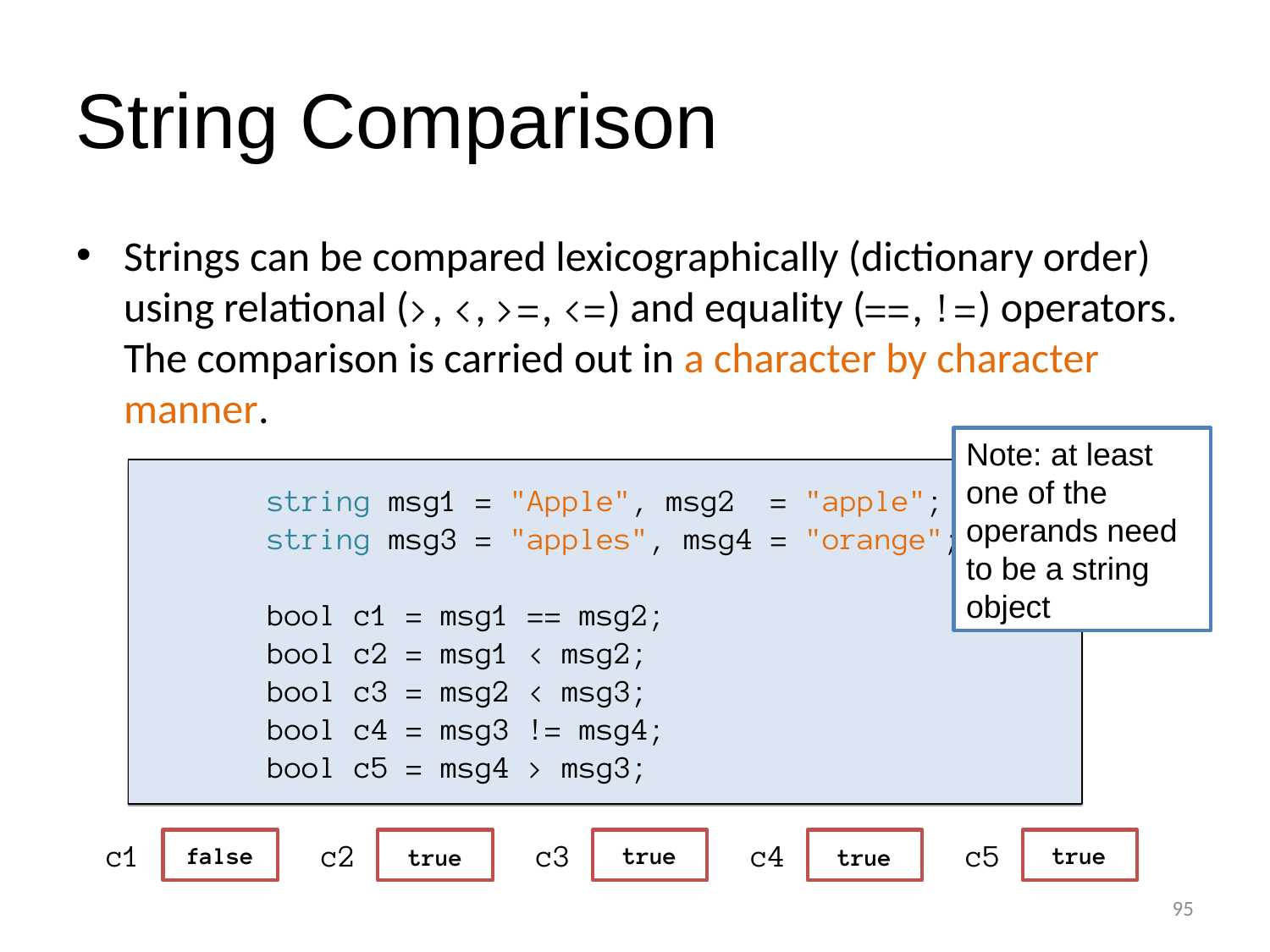

String Comparison
Strings can be compared lexicographically (dictionary order) using relational (>, <, >=, <=) and equality (==, !=) operators.  The comparison is carried out in a character by character manner.
Note: at least one of the operands need to be a string object
	string msg1 = "Apple", msg2  = "apple";
	string msg3 = "apples", msg4 = "orange";

	bool c1 = msg1 == msg2;
	bool c2 = msg1 < msg2;
	bool c3 = msg2 < msg3;
	bool c4 = msg3 != msg4;
	bool c5 = msg4 > msg3;
c1
?
c2
?
c3
?
c4
?
c5
?
false
true
true
true
true
95